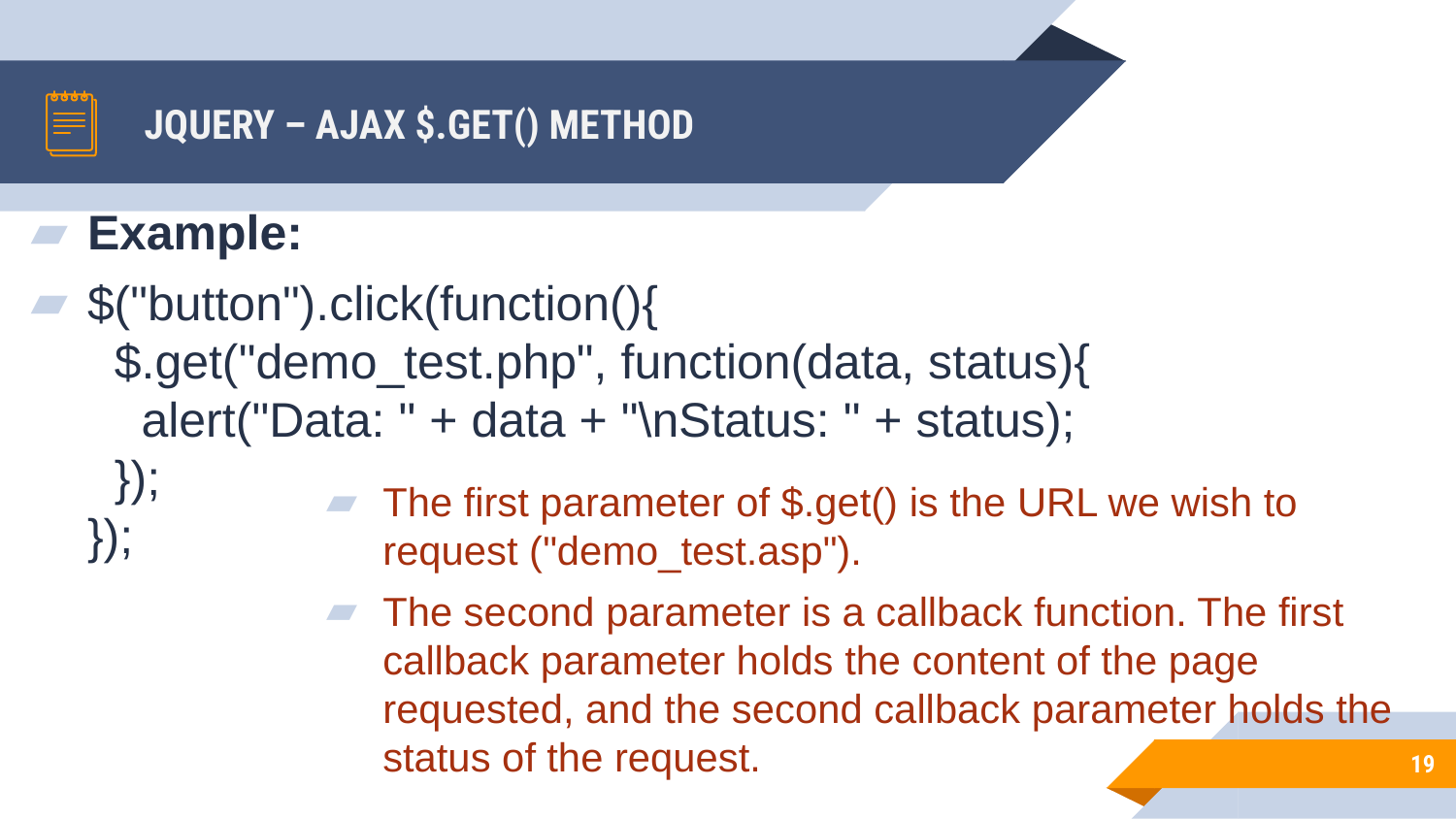

# JQUERY – AJAX $.GET() METHOD

Example:
$("button").click(function(){
  $.get("demo_test.php", function(data, status){
    alert("Data: " + data + "\nStatus: " + status);
  });
});
The first parameter of $.get() is the URL we wish to request ("demo_test.asp").
The second parameter is a callback function. The first callback parameter holds the content of the page requested, and the second callback parameter holds the status of the request.
19